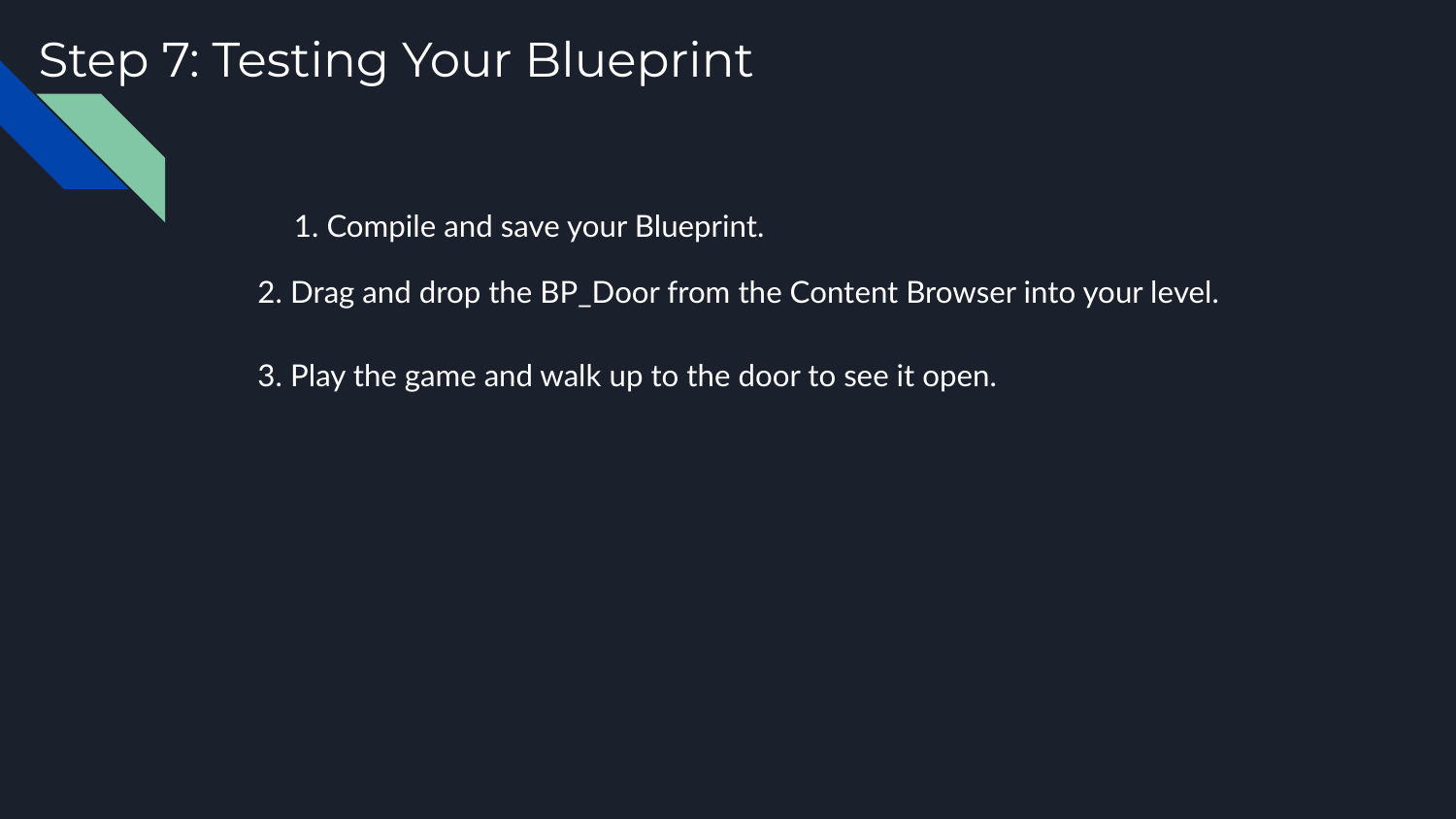

# Step 7: Testing Your Blueprint
1. Compile and save your Blueprint.
2. Drag and drop the BP_Door from the Content Browser into your level.

3. Play the game and walk up to the door to see it open.